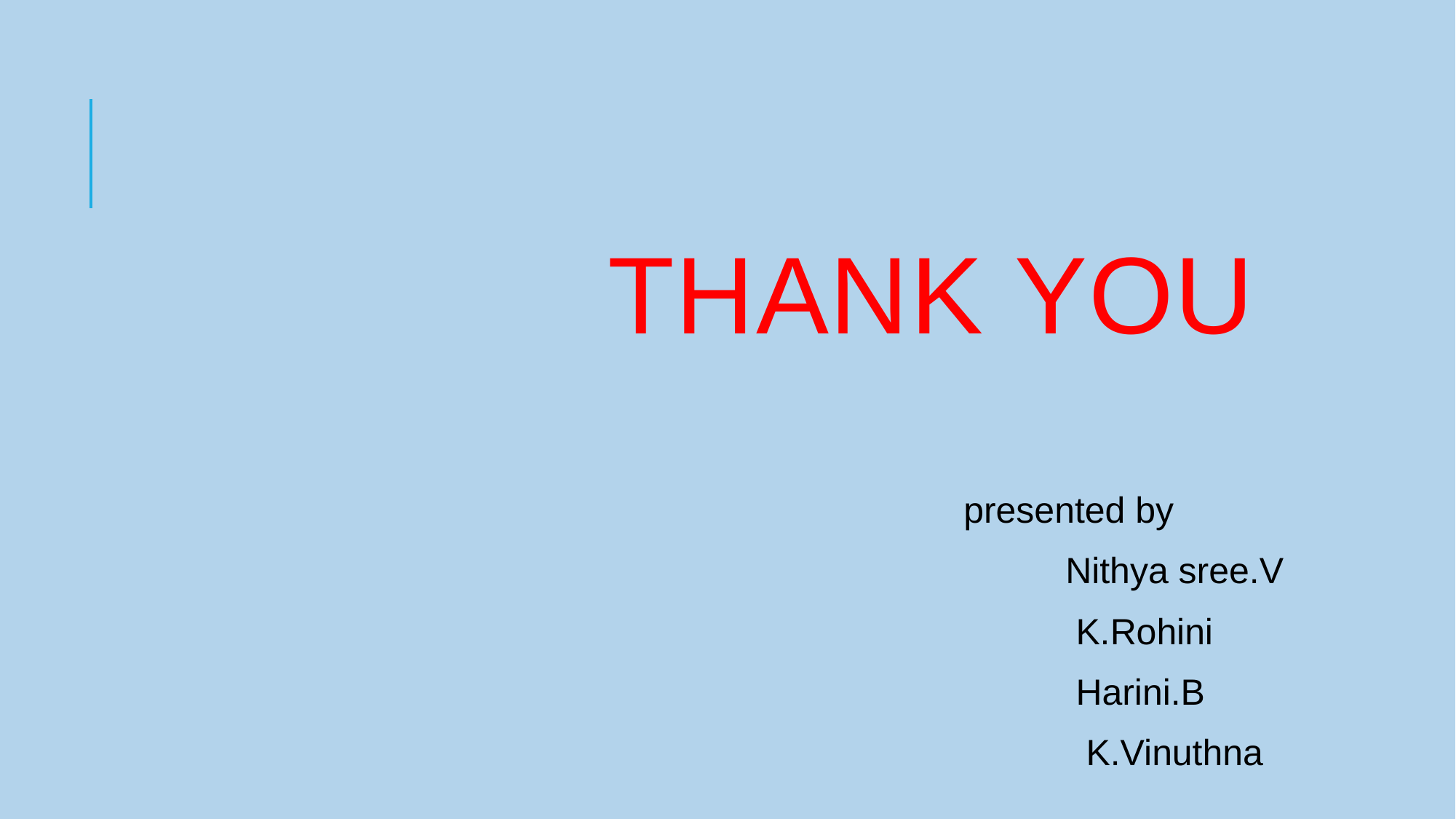

# THANK YOU
                                                                             presented by
                                                                                       Nithya sree.V
                                                                                        K.Rohini
                                                                                        Harini.B
                                                                                         K.Vinuthna